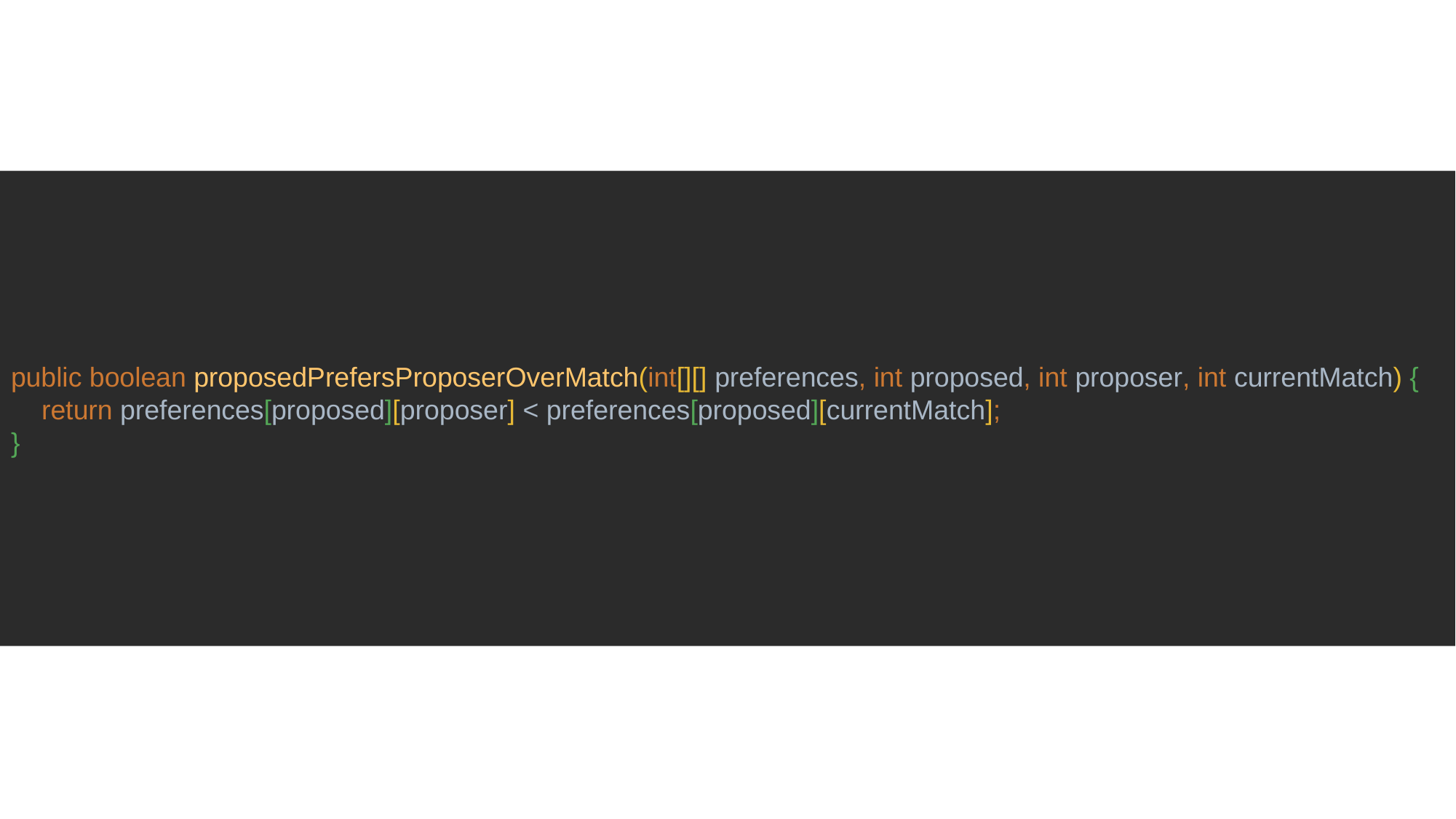

public boolean proposedPrefersProposerOverMatch(int[][] preferences, int proposed, int proposer, int currentMatch) {
    return preferences[proposed][proposer] < preferences[proposed][currentMatch];
}